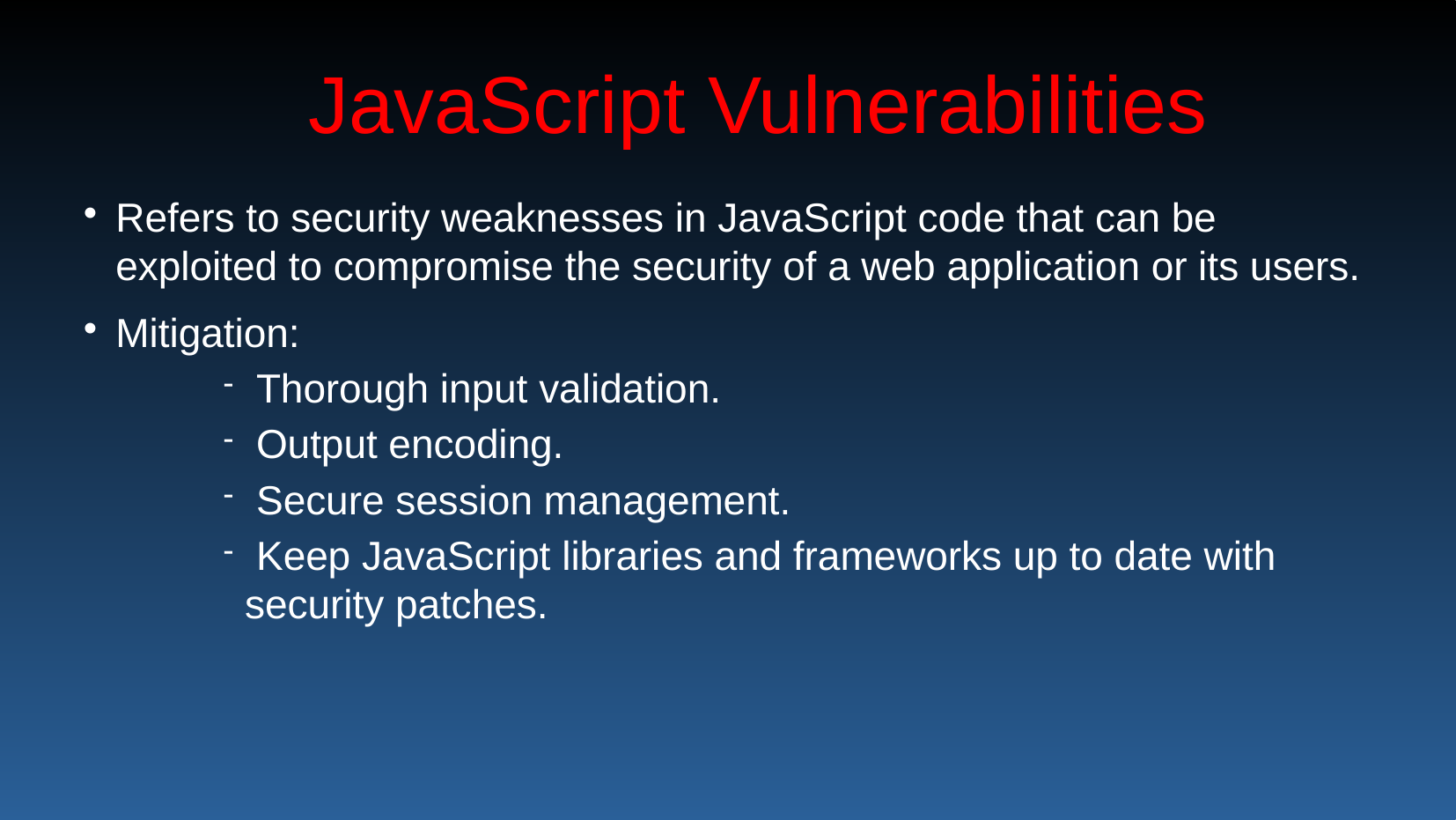

# JavaScript Vulnerabilities
Refers to security weaknesses in JavaScript code that can be exploited to compromise the security of a web application or its users.
Mitigation:
 Thorough input validation.
 Output encoding.
 Secure session management.
 Keep JavaScript libraries and frameworks up to date with security patches.